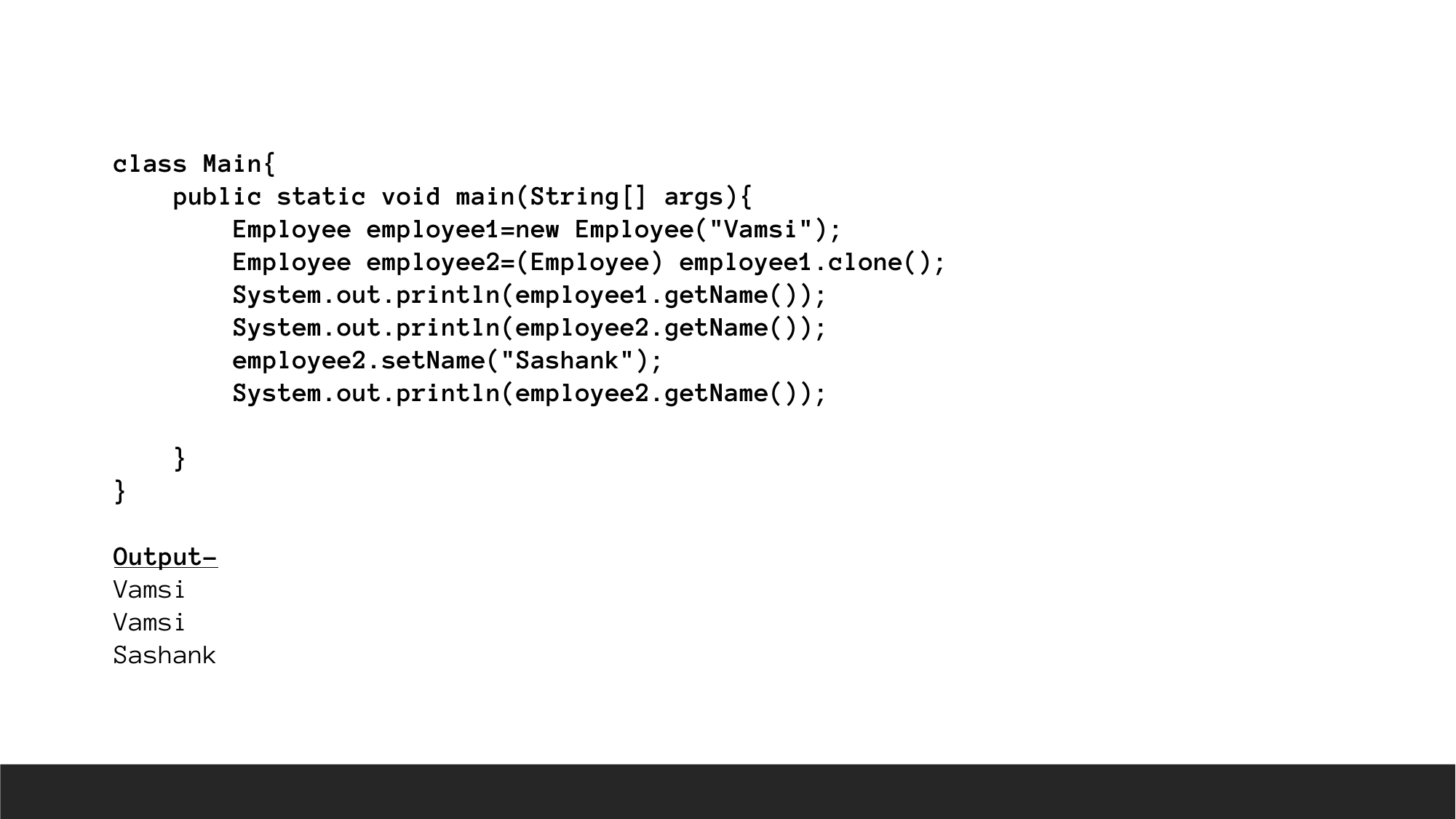

class Main{
    public static void main(String[] args){
        Employee employee1=new Employee("Vamsi");
        Employee employee2=(Employee) employee1.clone();
        System.out.println(employee1.getName());
        System.out.println(employee2.getName());
        employee2.setName("Sashank");
        System.out.println(employee2.getName());
    }
}

Output-
Vamsi
Vamsi
Sashank